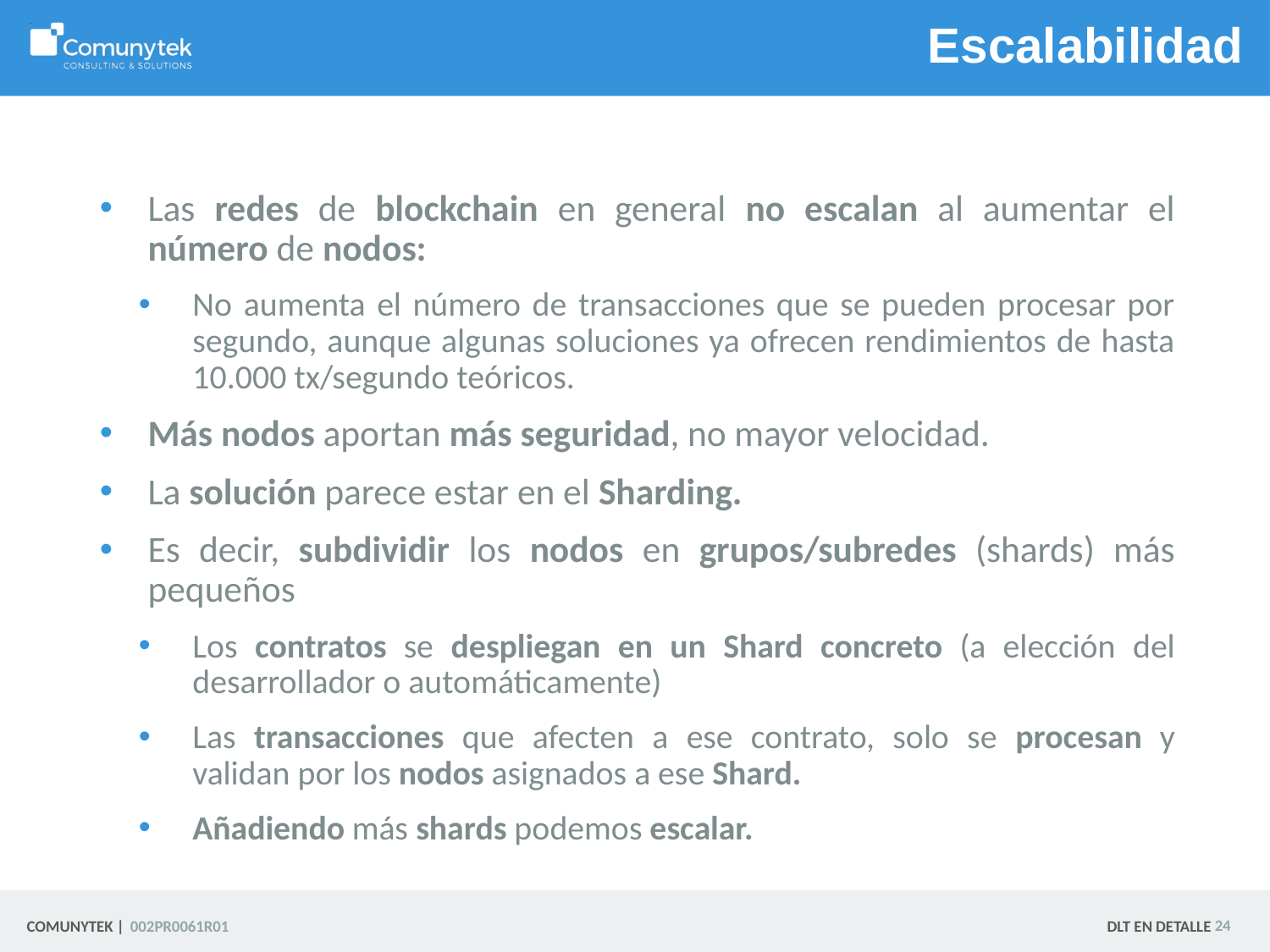

# Escalabilidad
Las redes de blockchain en general no escalan al aumentar el número de nodos:
No aumenta el número de transacciones que se pueden procesar por segundo, aunque algunas soluciones ya ofrecen rendimientos de hasta 10.000 tx/segundo teóricos.
Más nodos aportan más seguridad, no mayor velocidad.
La solución parece estar en el Sharding.
Es decir, subdividir los nodos en grupos/subredes (shards) más pequeños
Los contratos se despliegan en un Shard concreto (a elección del desarrollador o automáticamente)
Las transacciones que afecten a ese contrato, solo se procesan y validan por los nodos asignados a ese Shard.
Añadiendo más shards podemos escalar.

 24